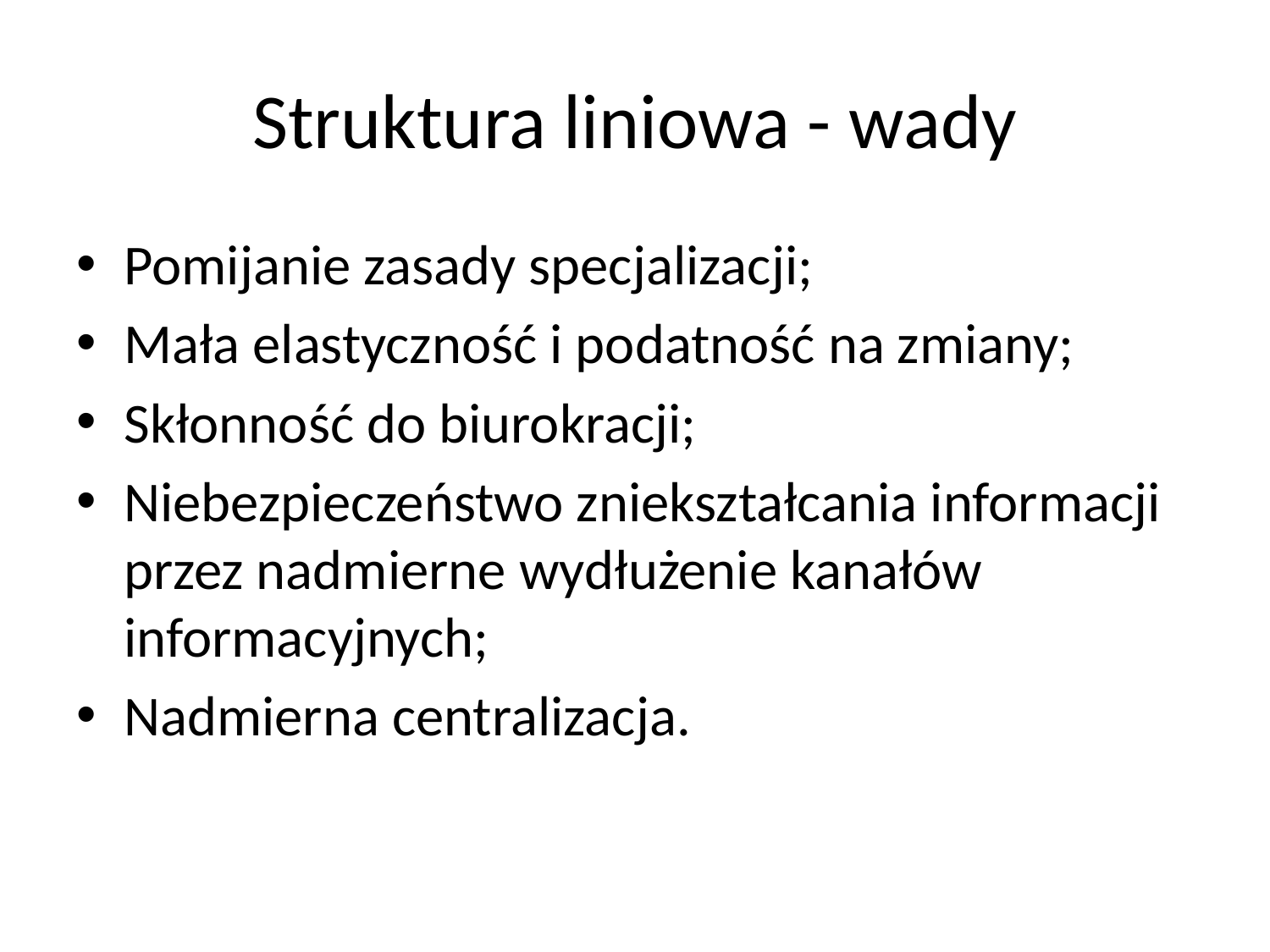

# Struktura liniowa - wady
Pomijanie zasady specjalizacji;
Mała elastyczność i podatność na zmiany;
Skłonność do biurokracji;
Niebezpieczeństwo zniekształcania informacji przez nadmierne wydłużenie kanałów informacyjnych;
Nadmierna centralizacja.